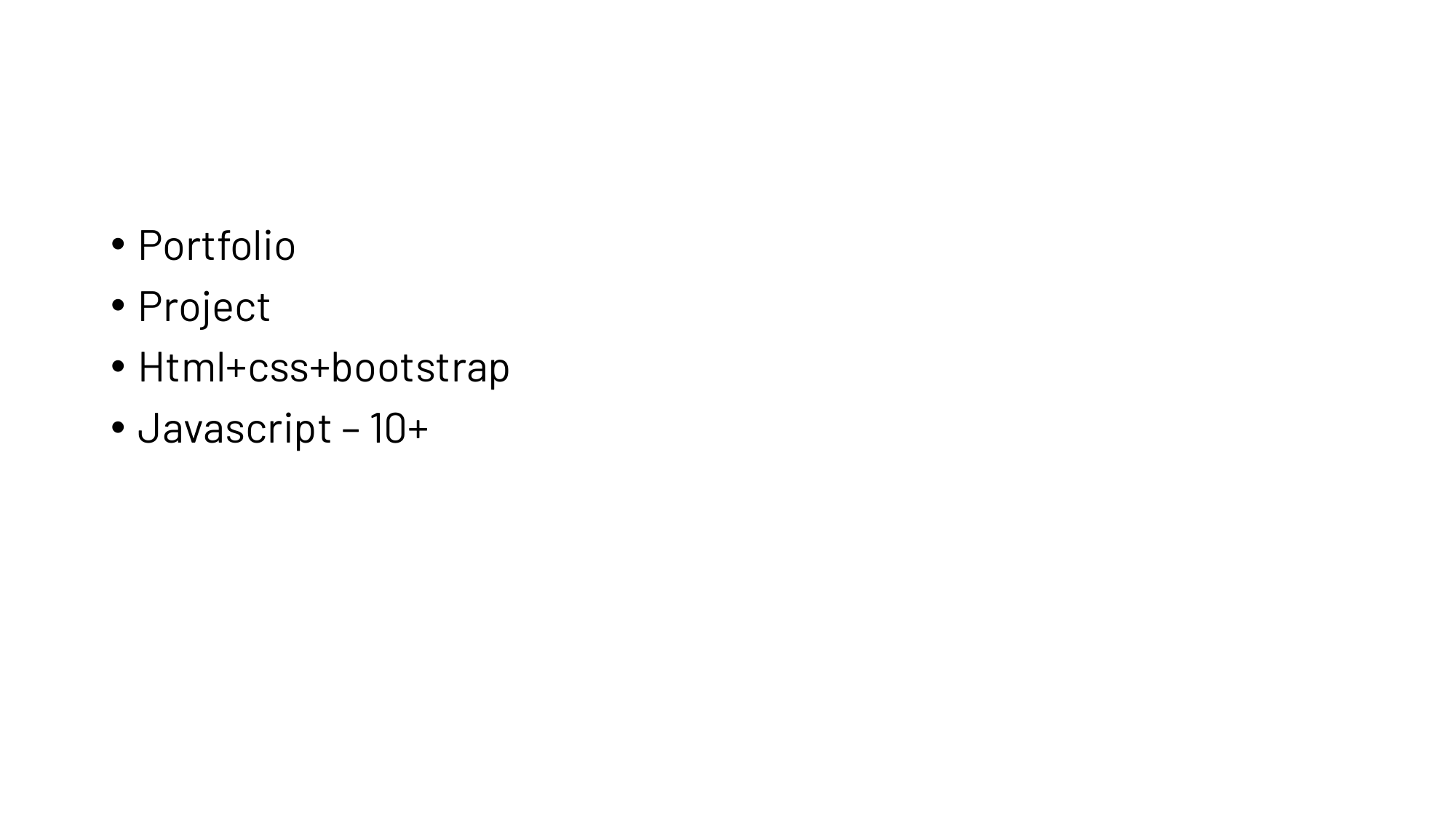

#
Portfolio
Project
Html+css+bootstrap
Javascript – 10+